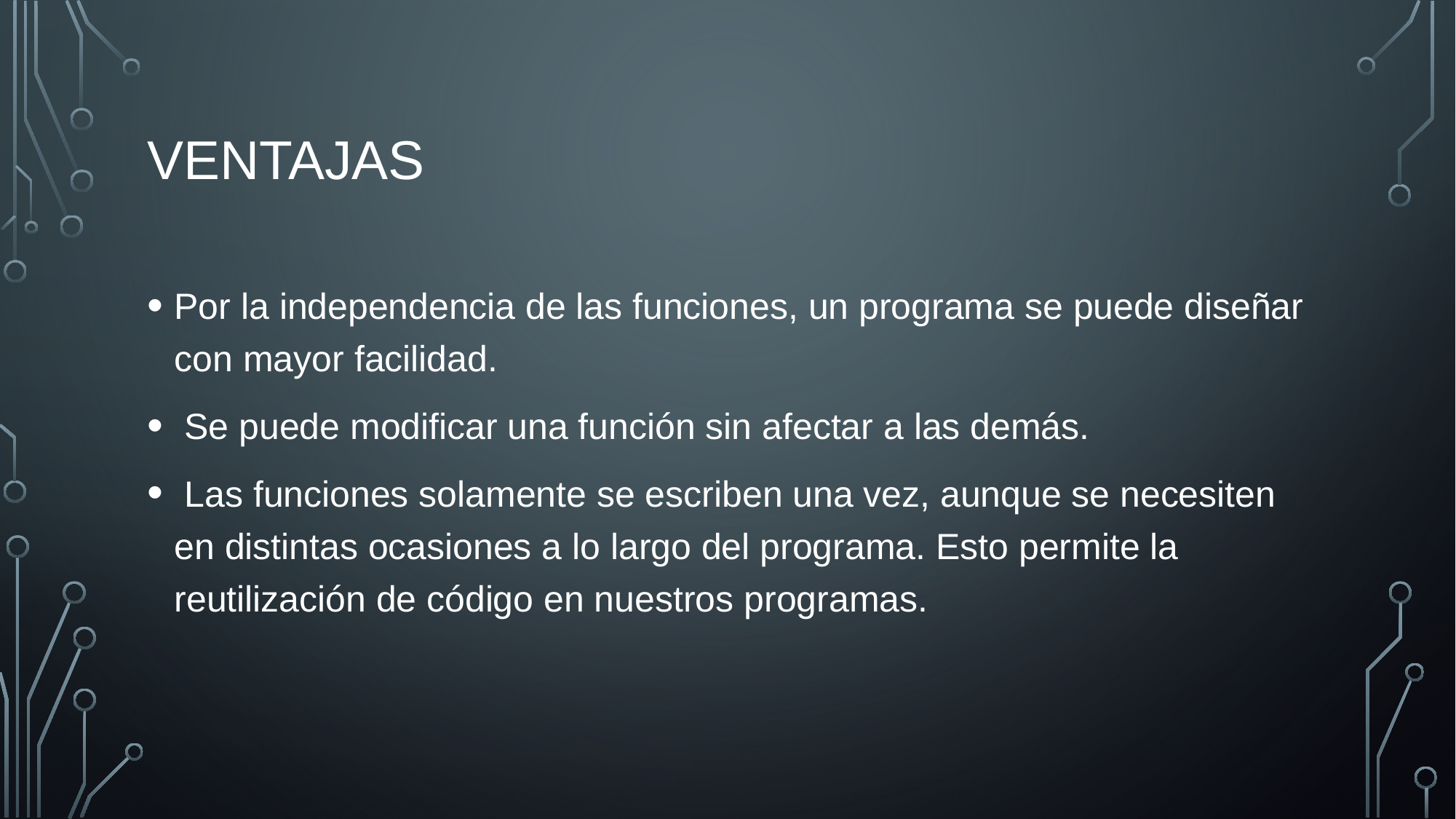

# Ventajas
Por la independencia de las funciones, un programa se puede diseñar con mayor facilidad.
 Se puede modificar una función sin afectar a las demás.
 Las funciones solamente se escriben una vez, aunque se necesiten en distintas ocasiones a lo largo del programa. Esto permite la reutilización de código en nuestros programas.